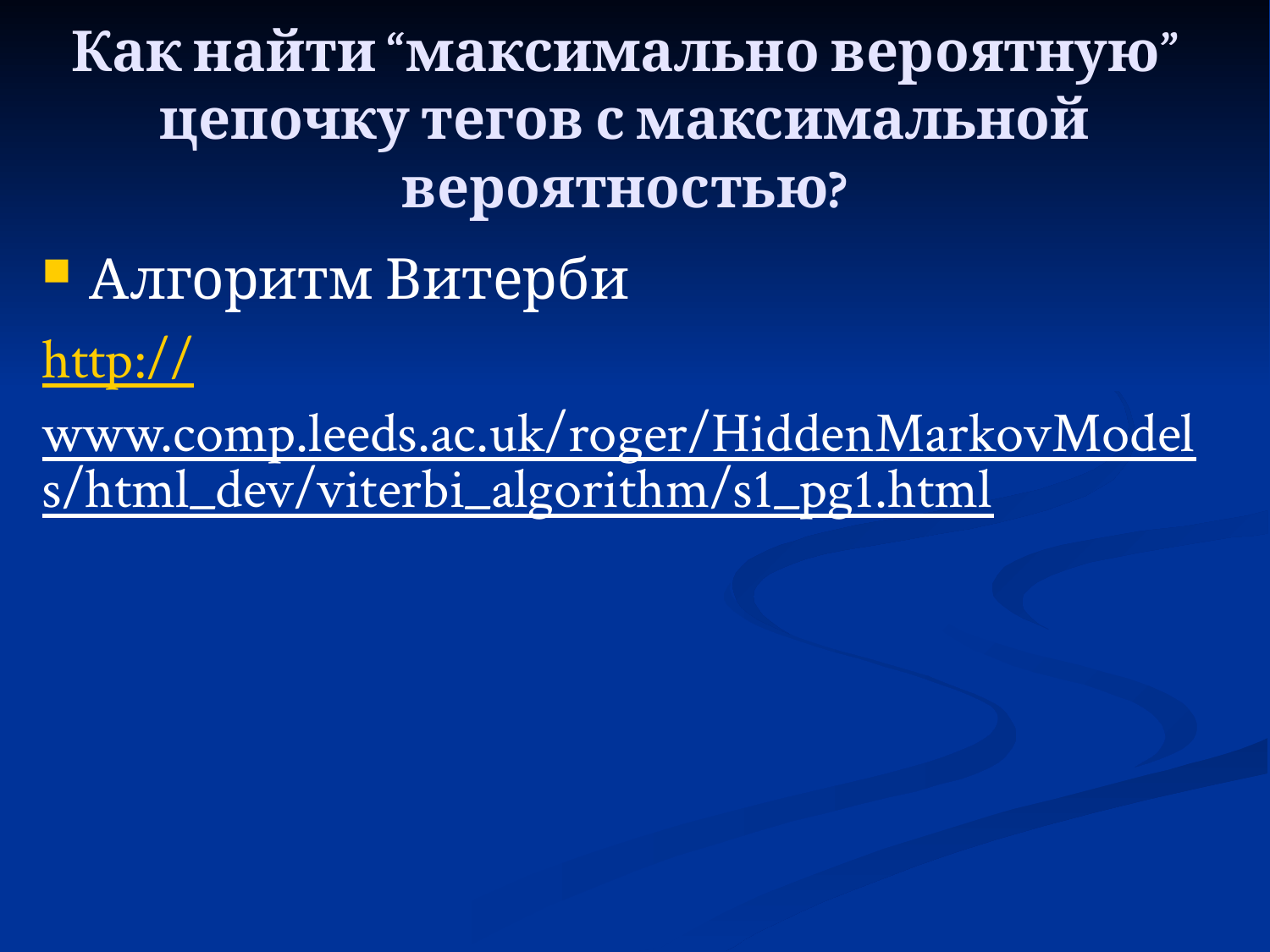

# Как найти “максимально вероятную” цепочку тегов с максимальной вероятностью?
Алгоритм Витерби
http://www.comp.leeds.ac.uk/roger/HiddenMarkovModels/html_dev/viterbi_algorithm/s1_pg1.html